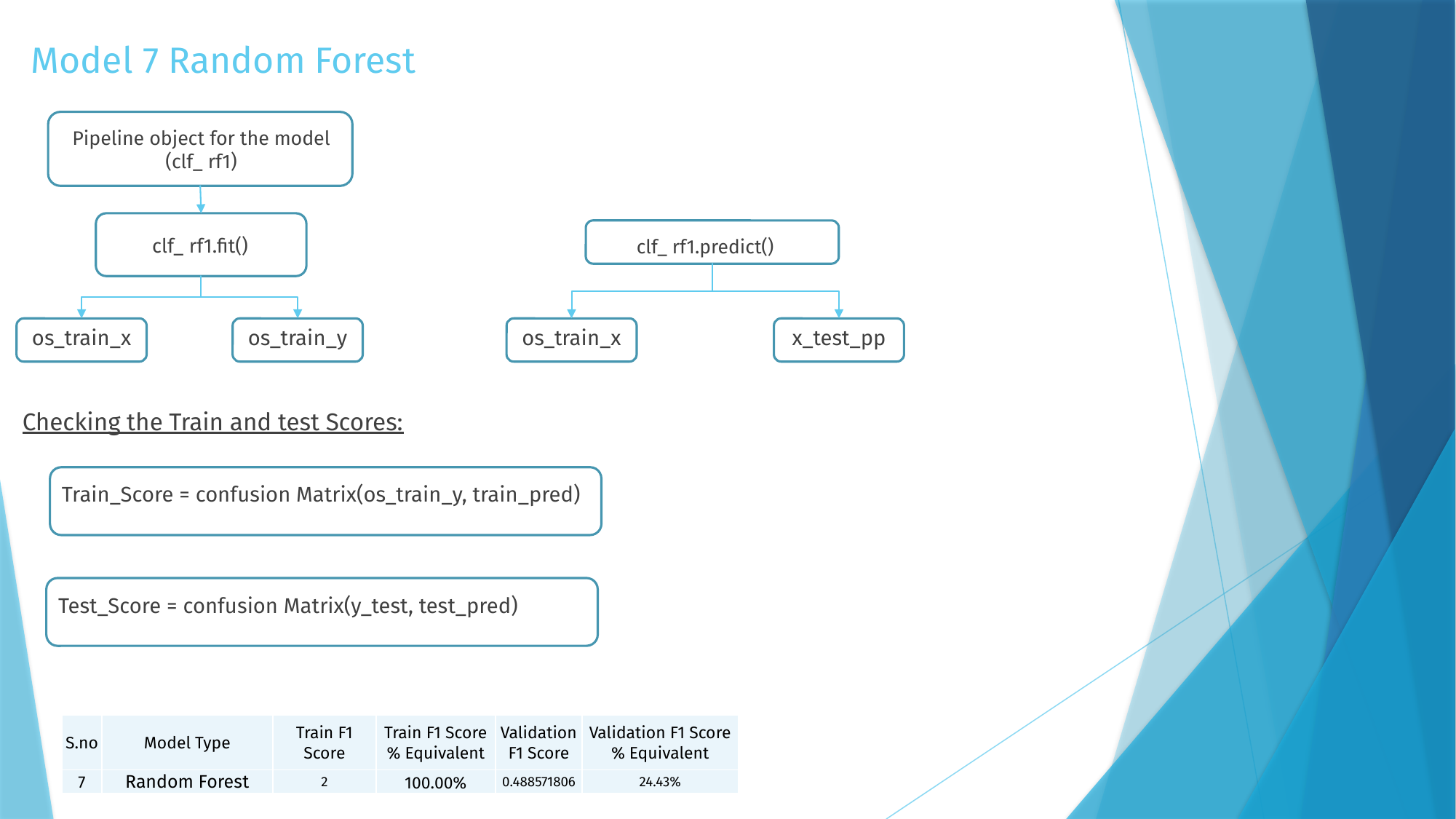

# Model 7 Random Forest

Pipeline object for the model (clf_ rf1)

clf_ rf1.fit()
clf_ rf1.predict()
os_train_x

os_train_x

os_train_y
x_test_pp
Checking the Train and test Scores:

Train_Score = confusion Matrix(os_train_y, train_pred)

Test_Score = confusion Matrix(y_test, test_pred)
| S.no | Model Type | Train F1 Score | Train F1 Score % Equivalent | Validation F1 Score | Validation F1 Score % Equivalent |
| --- | --- | --- | --- | --- | --- |
| 7 | Random Forest | 2 | 100.00% | 0.488571806 | 24.43% |